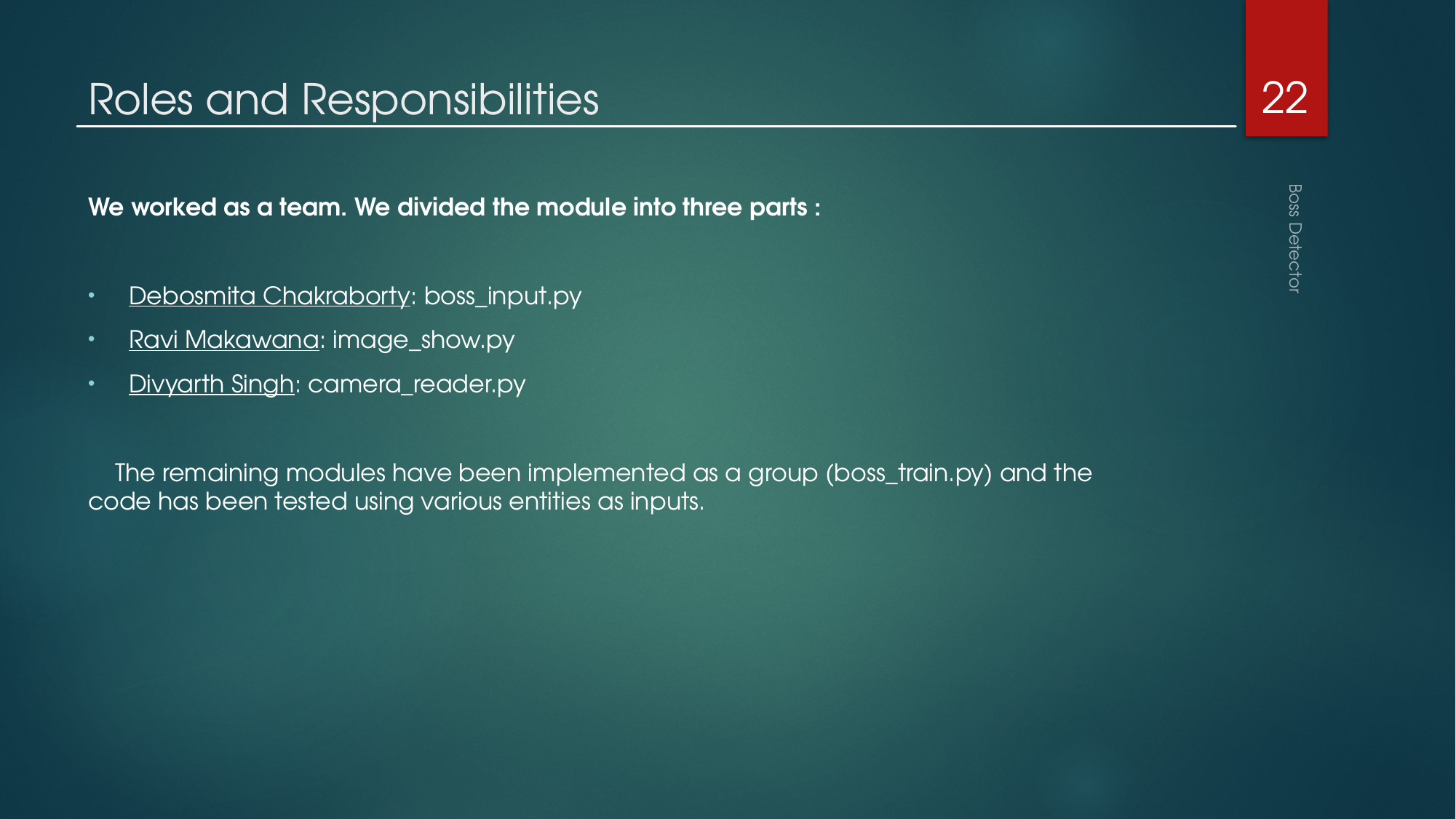

22
# Roles and Responsibilities
We worked as a team. We divided the module into three parts :

Debosmita Chakraborty: boss_input.py
Ravi Makawana: image_show.py
Divyarth Singh: camera_reader.py

    The remaining modules have been implemented as a group (boss_train.py) and the code has been tested using various entities as inputs.

Boss Detector